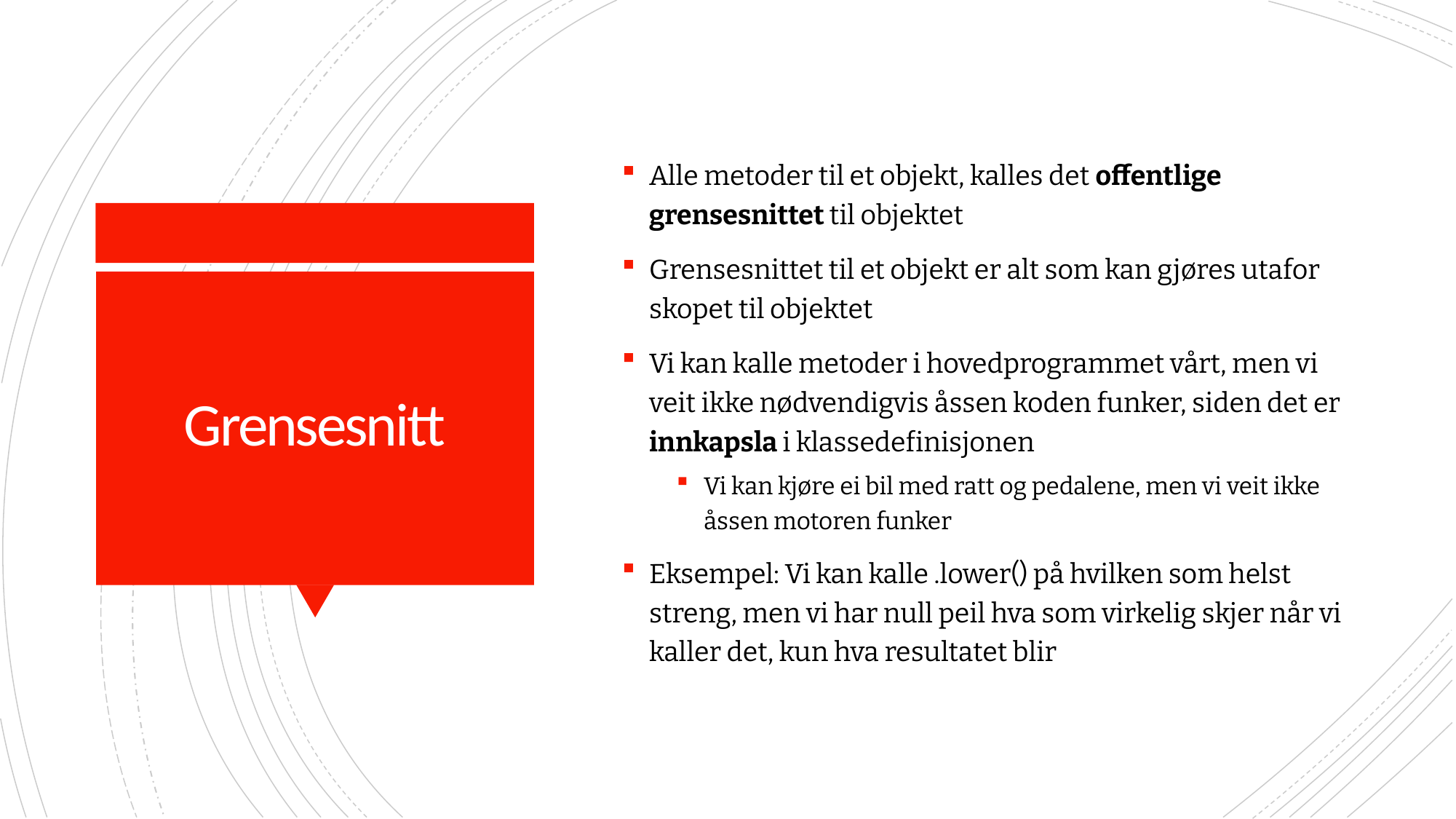

Alle metoder til et objekt, kalles det offentlige grensesnittet til objektet
Grensesnittet til et objekt er alt som kan gjøres utafor skopet til objektet
Vi kan kalle metoder i hovedprogrammet vårt, men vi veit ikke nødvendigvis åssen koden funker, siden det er innkapsla i klassedefinisjonen
Vi kan kjøre ei bil med ratt og pedalene, men vi veit ikke åssen motoren funker
Eksempel: Vi kan kalle .lower() på hvilken som helst streng, men vi har null peil hva som virkelig skjer når vi kaller det, kun hva resultatet blir
# Grensesnitt